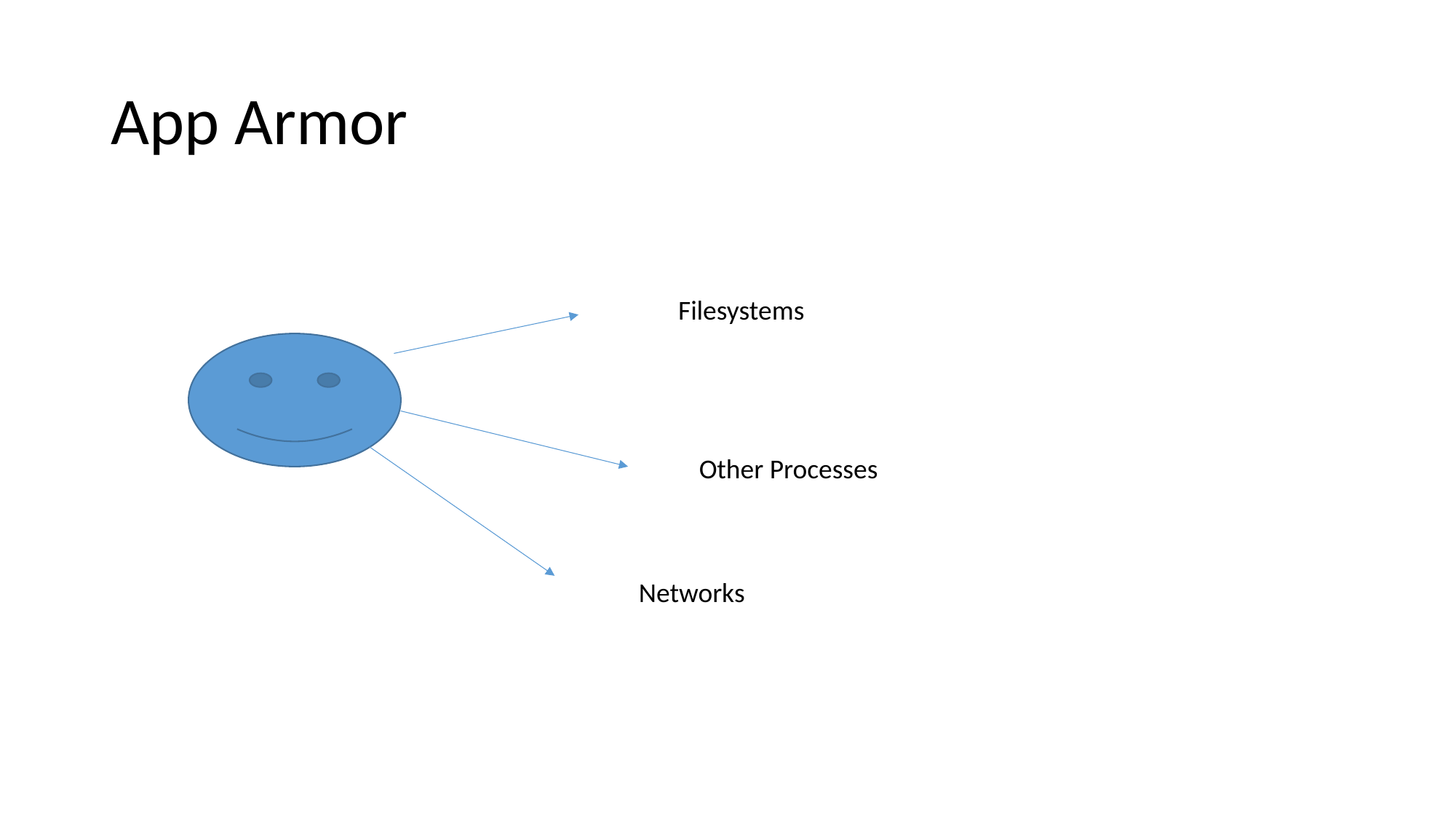

# App Armor

Filesystems

Other Processes
Networks